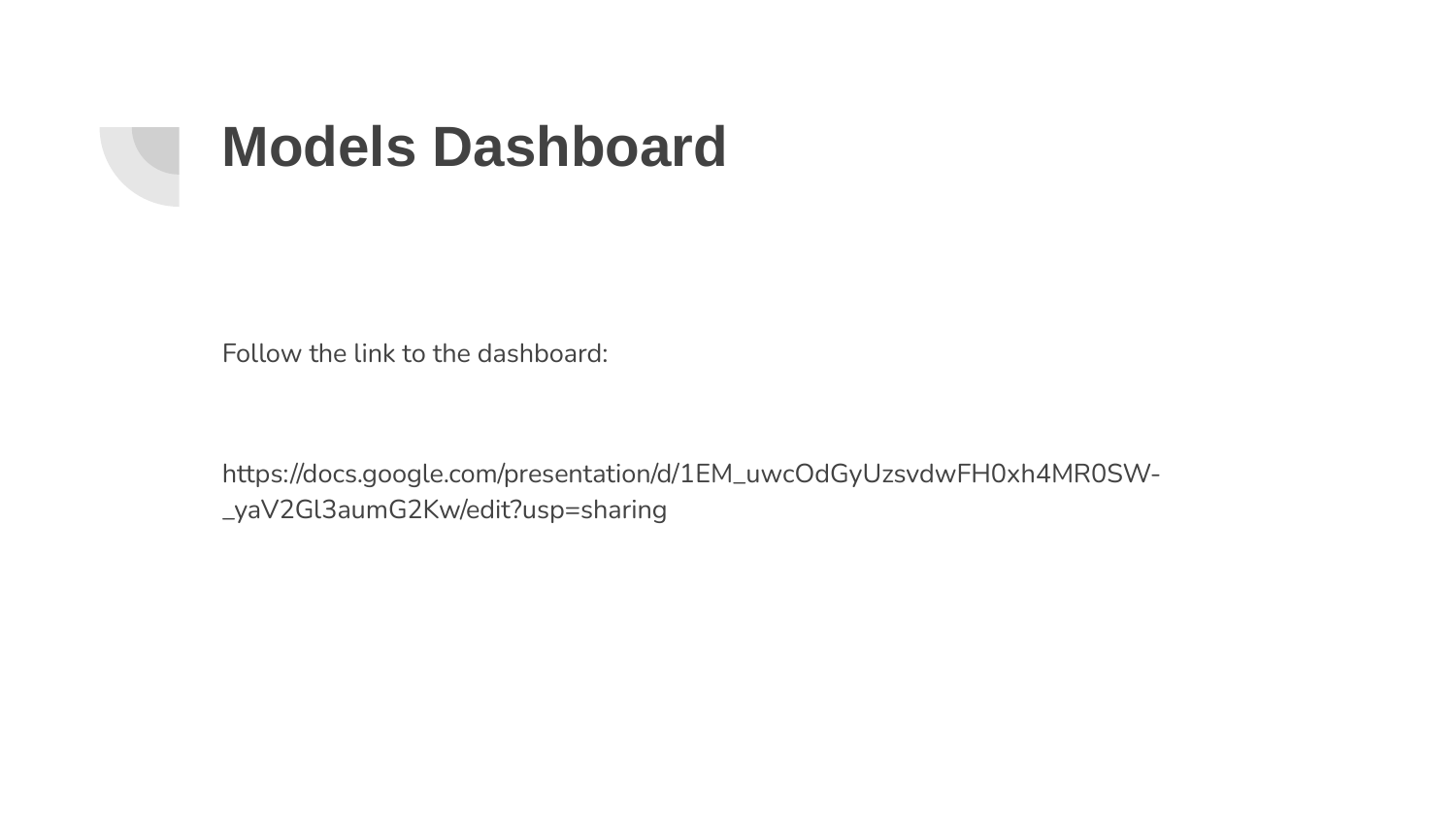

# Models Dashboard
Follow the link to the dashboard:

https://docs.google.com/presentation/d/1EM_uwcOdGyUzsvdwFH0xh4MR0SW-_yaV2Gl3aumG2Kw/edit?usp=sharing